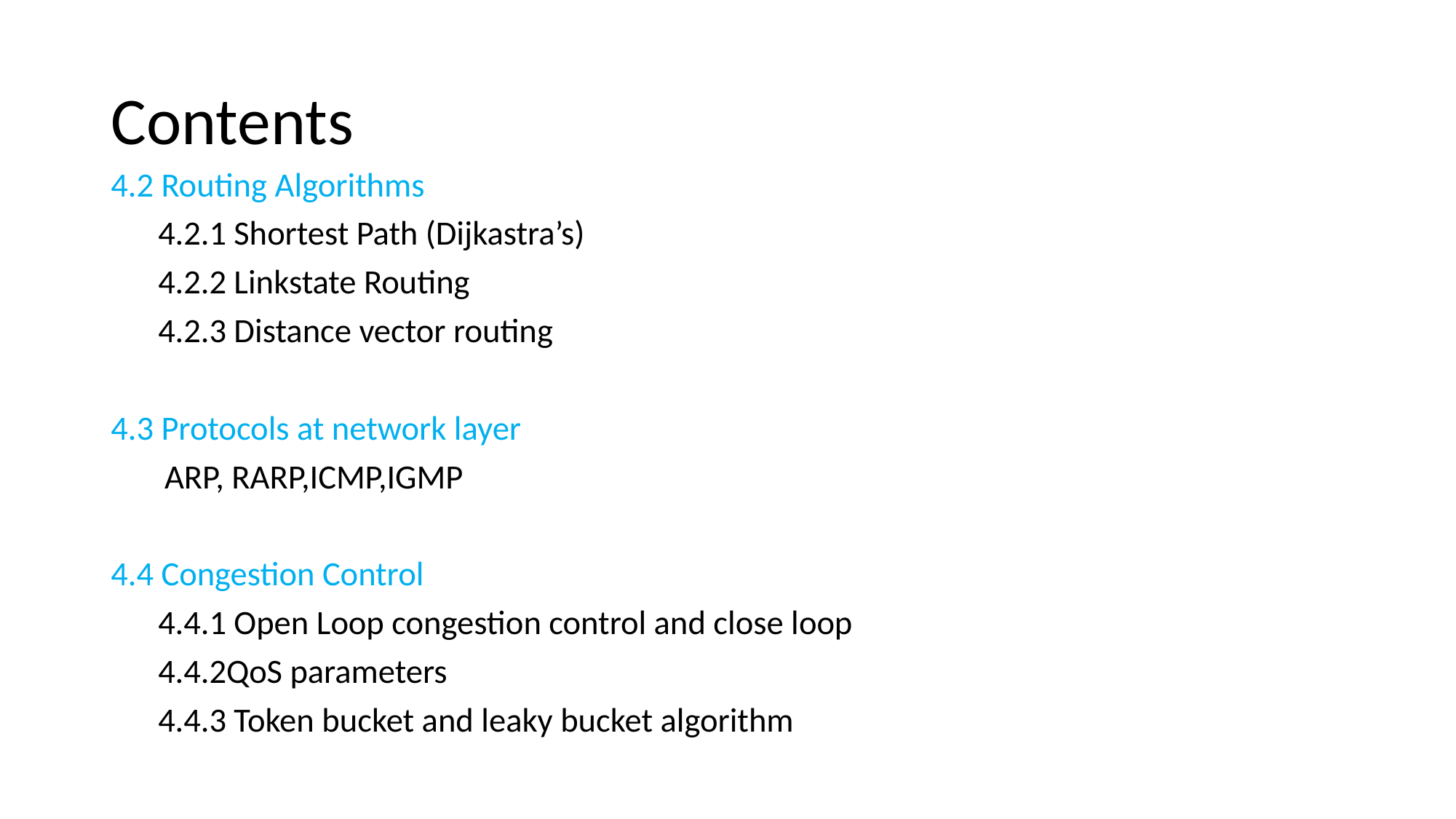

# Contents
4.2 Routing Algorithms
4.2.1 Shortest Path (Dijkastra’s)
4.2.2 Linkstate Routing
4.2.3 Distance vector routing

4.3 Protocols at network layer
       ARP, RARP,ICMP,IGMP

4.4 Congestion Control
4.4.1 Open Loop congestion control and close loop
4.4.2QoS parameters
4.4.3 Token bucket and leaky bucket algorithm